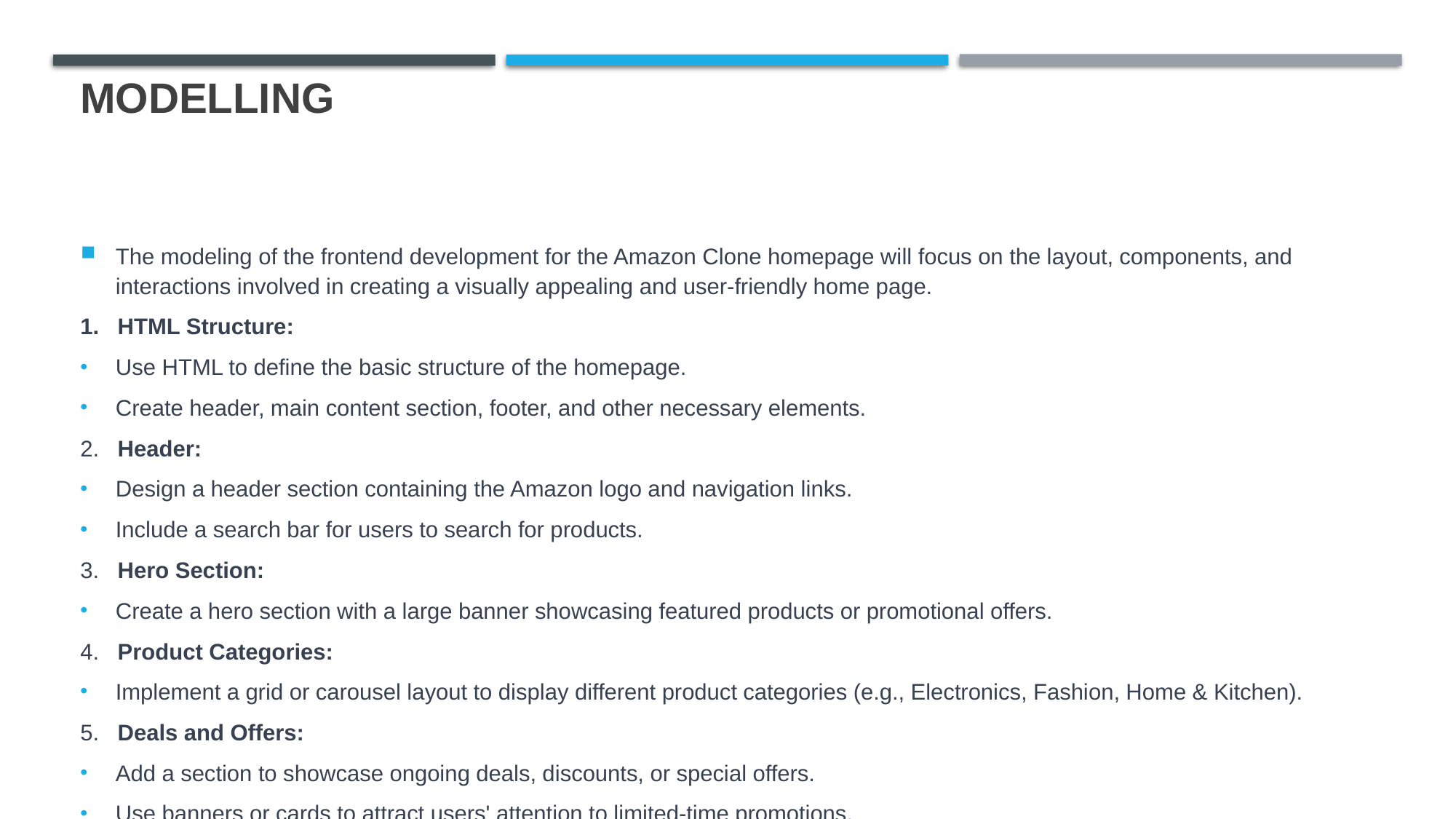

# MODELLING
The modeling of the frontend development for the Amazon Clone homepage will focus on the layout, components, and interactions involved in creating a visually appealing and user-friendly home page.
1.   HTML Structure:
Use HTML to define the basic structure of the homepage.
Create header, main content section, footer, and other necessary elements.
2.   Header:
Design a header section containing the Amazon logo and navigation links.
Include a search bar for users to search for products.
3.   Hero Section:
Create a hero section with a large banner showcasing featured products or promotional offers.
4.   Product Categories:
Implement a grid or carousel layout to display different product categories (e.g., Electronics, Fashion, Home & Kitchen).
5.   Deals and Offers:
Add a section to showcase ongoing deals, discounts, or special offers.
Use banners or cards to attract users' attention to limited-time promotions.